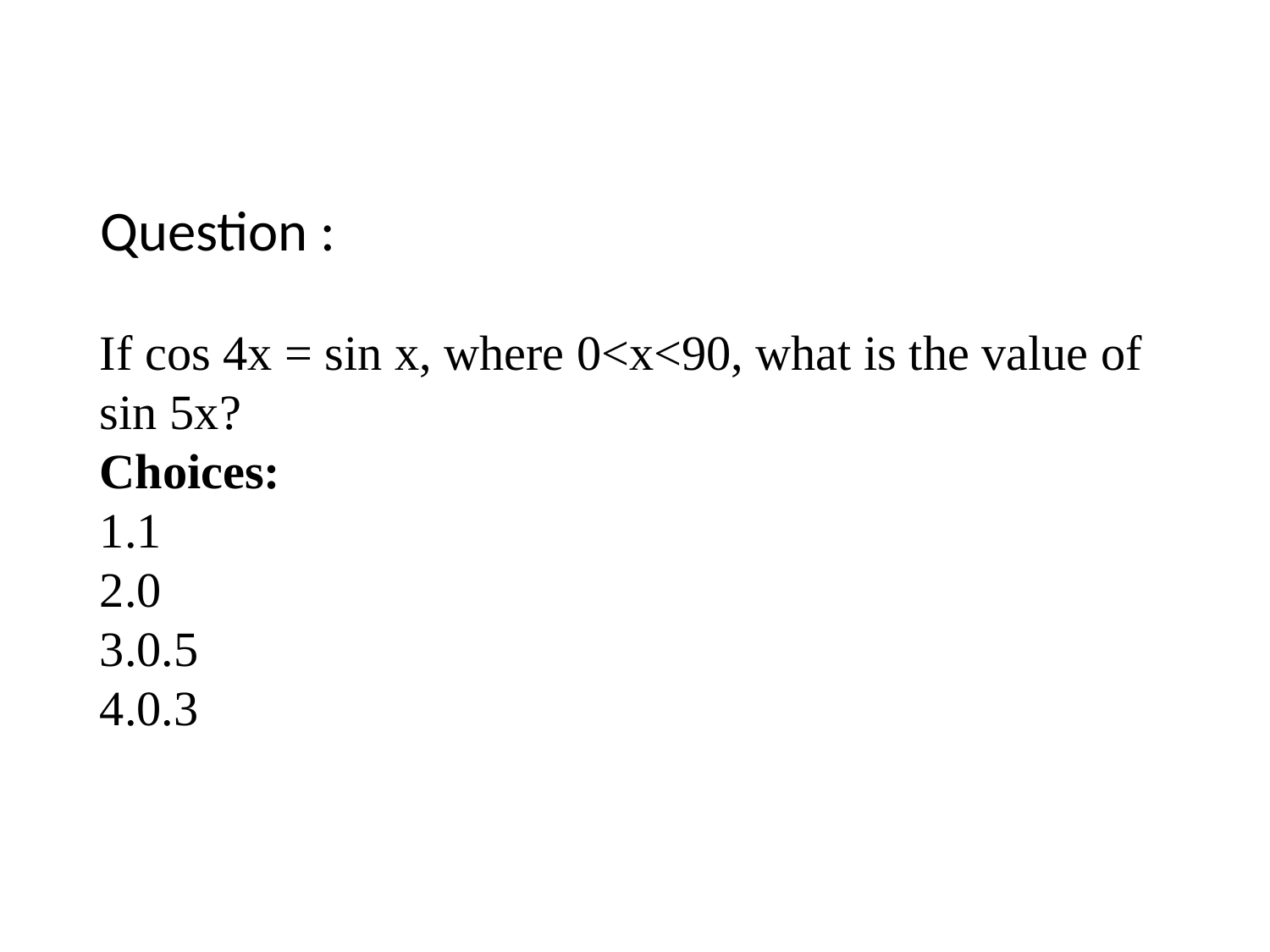

Question :
If cos 4x = sin x, where 0<x<90, what is the value of sin 5x?
Choices:
1
0
0.5
0.3